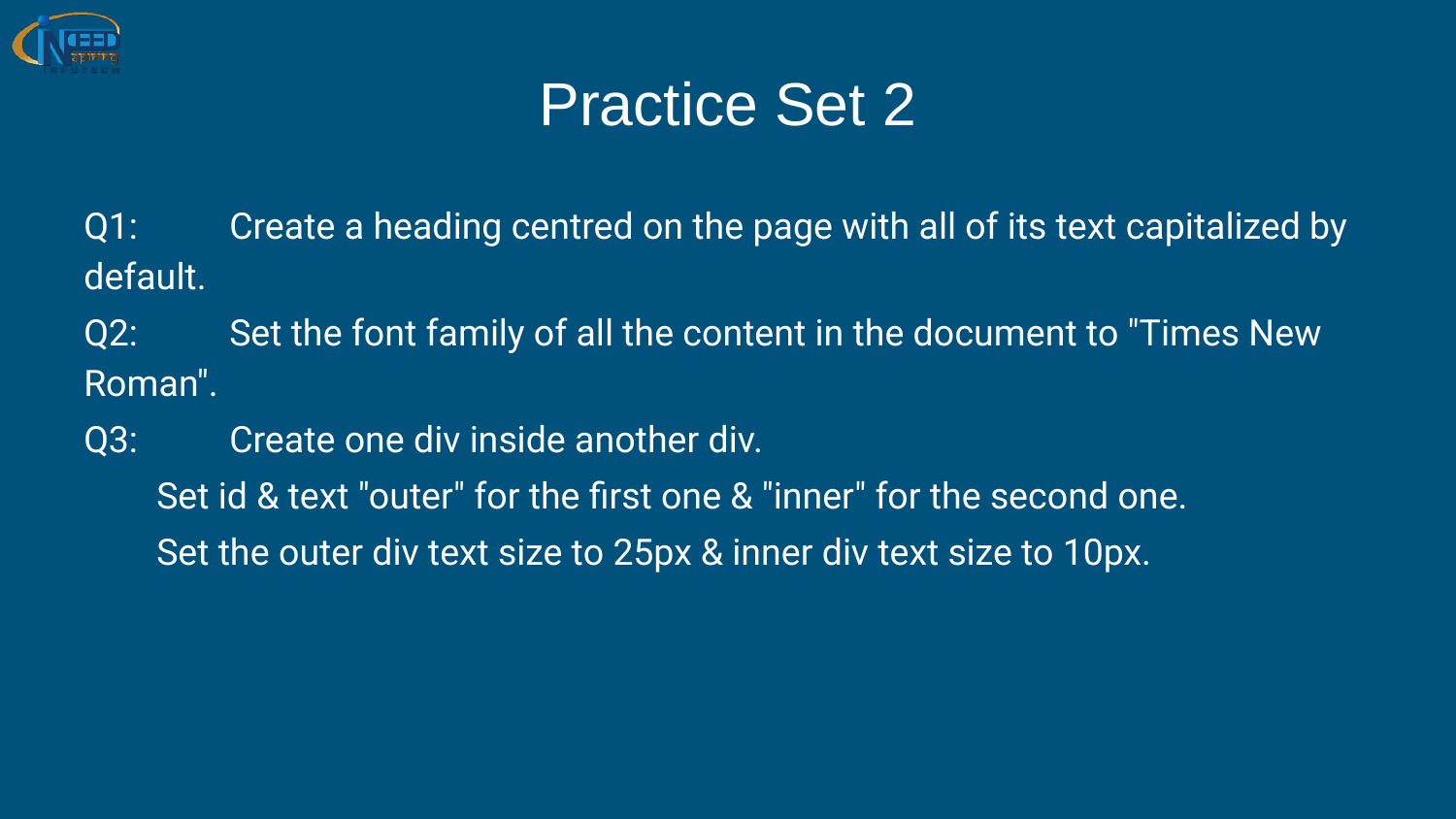

# Practice Set 2
Q1:	Create a heading centred on the page with all of its text capitalized by default.
Q2:	Set the font family of all the content in the document to "Times New Roman".
Q3:	Create one div inside another div.
Set id & text "outer" for the first one & "inner" for the second one.
Set the outer div text size to 25px & inner div text size to 10px.